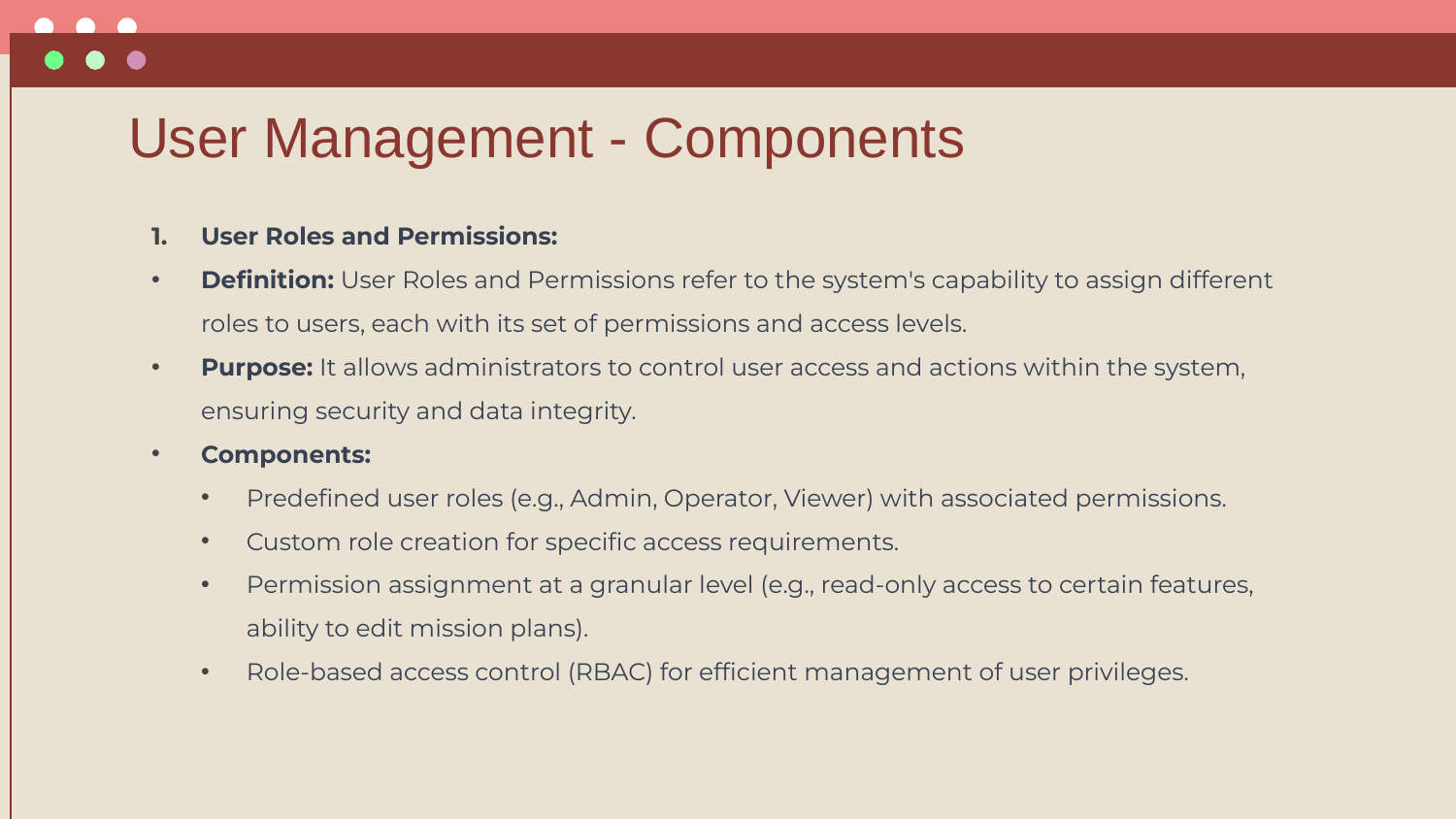

# User Management - Components
User Roles and Permissions:
Definition: User Roles and Permissions refer to the system's capability to assign different roles to users, each with its set of permissions and access levels.
Purpose: It allows administrators to control user access and actions within the system, ensuring security and data integrity.
Components:
Predefined user roles (e.g., Admin, Operator, Viewer) with associated permissions.
Custom role creation for specific access requirements.
Permission assignment at a granular level (e.g., read-only access to certain features, ability to edit mission plans).
Role-based access control (RBAC) for efficient management of user privileges.